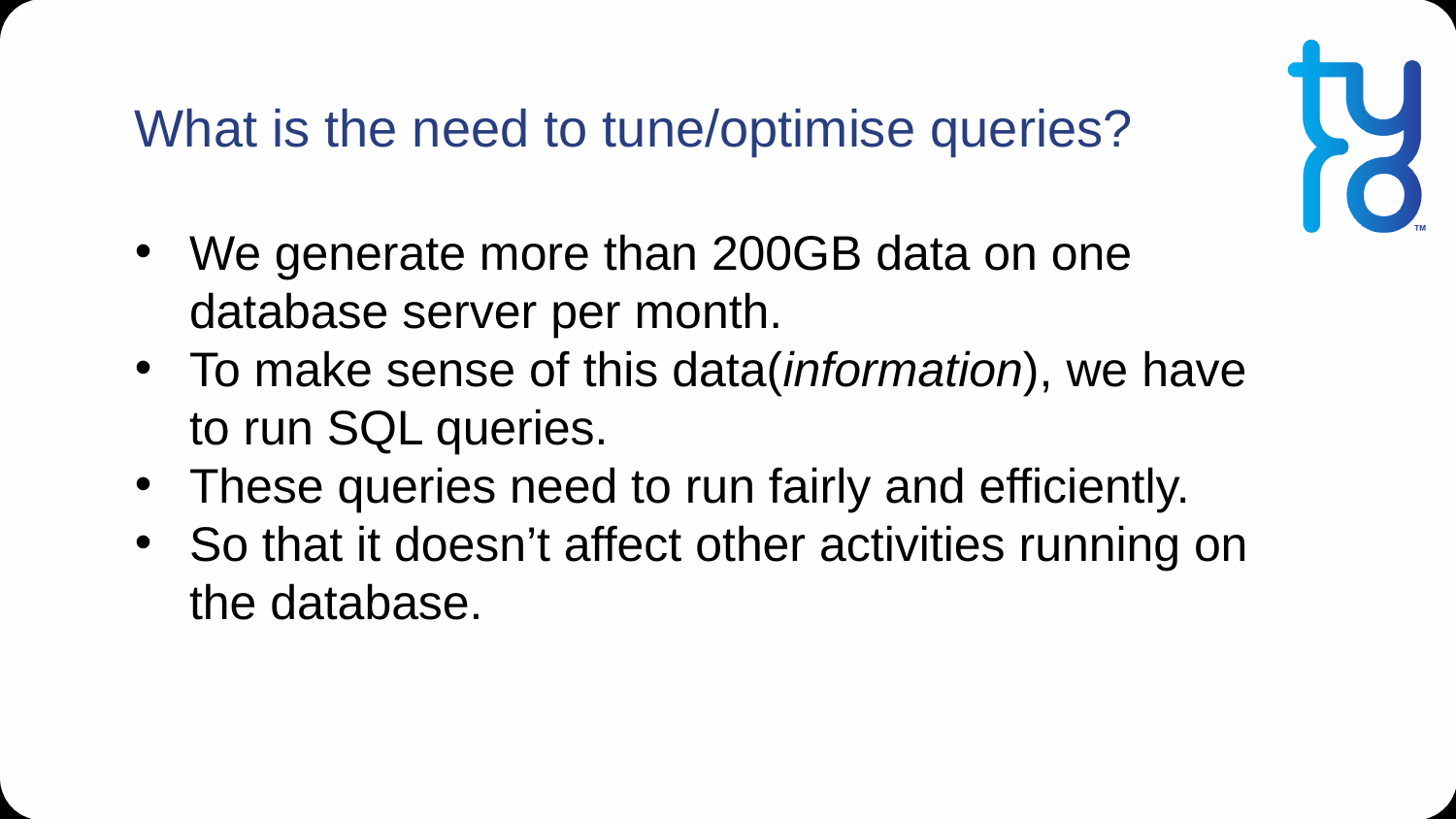

What is the need to tune/optimise queries?
We generate more than 200GB data on one database server per month.
To make sense of this data(information), we have to run SQL queries.
These queries need to run fairly and efficiently.
So that it doesn’t affect other activities running on the database.